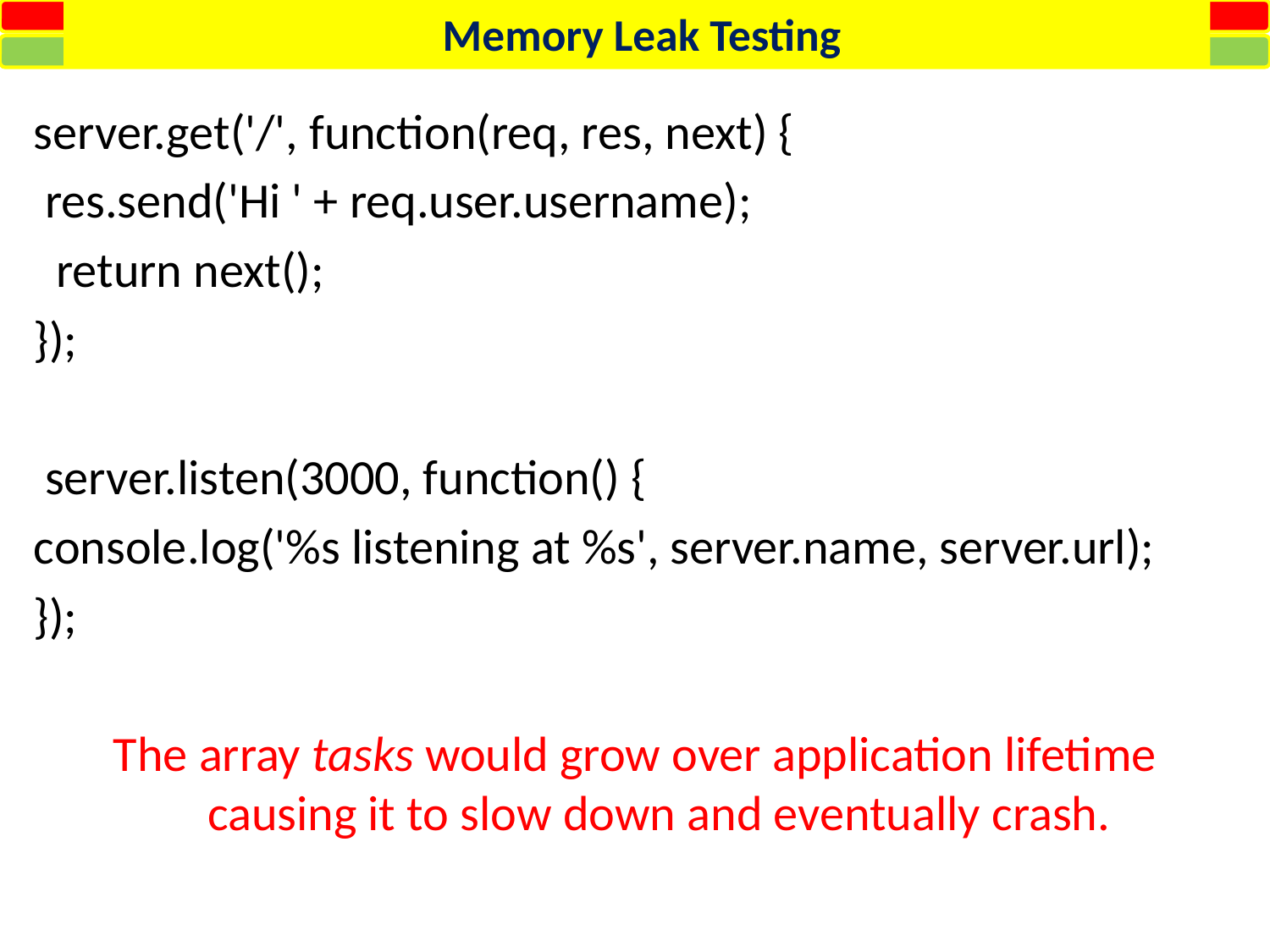

Memory Leak Testing

server.get('/', function(req, res, next) {
 res.send('Hi ' + req.user.username);
  return next();
});

 server.listen(3000, function() {
console.log('%s listening at %s', server.name, server.url);
});

The array tasks would grow over application lifetime causing it to slow down and eventually crash.